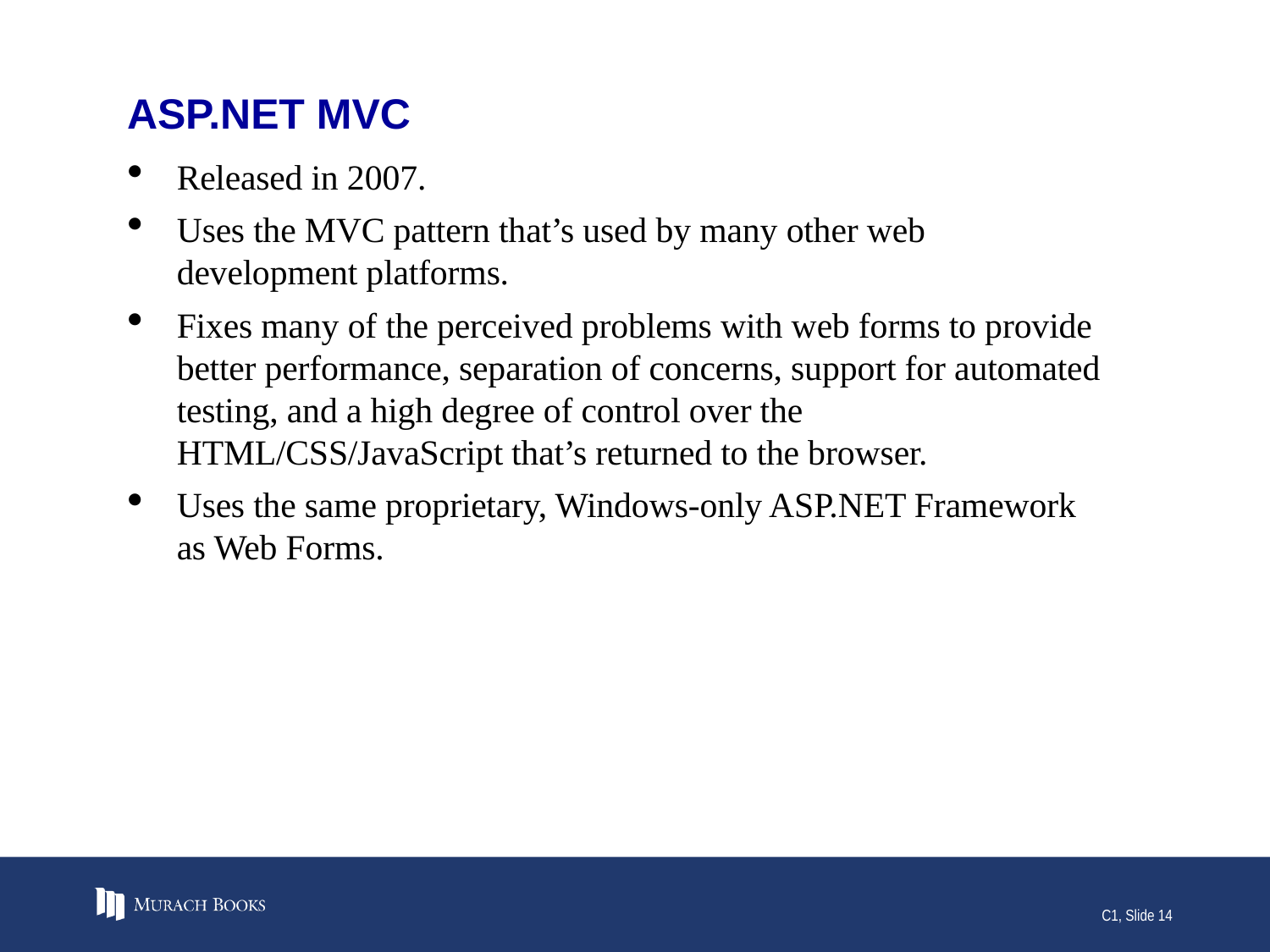

# ASP.NET MVC
Released in 2007.
Uses the MVC pattern that’s used by many other web development platforms.
Fixes many of the perceived problems with web forms to provide better performance, separation of concerns, support for automated testing, and a high degree of control over the HTML/CSS/JavaScript that’s returned to the browser.
Uses the same proprietary, Windows-only ASP.NET Framework as Web Forms.

C1, Slide 14